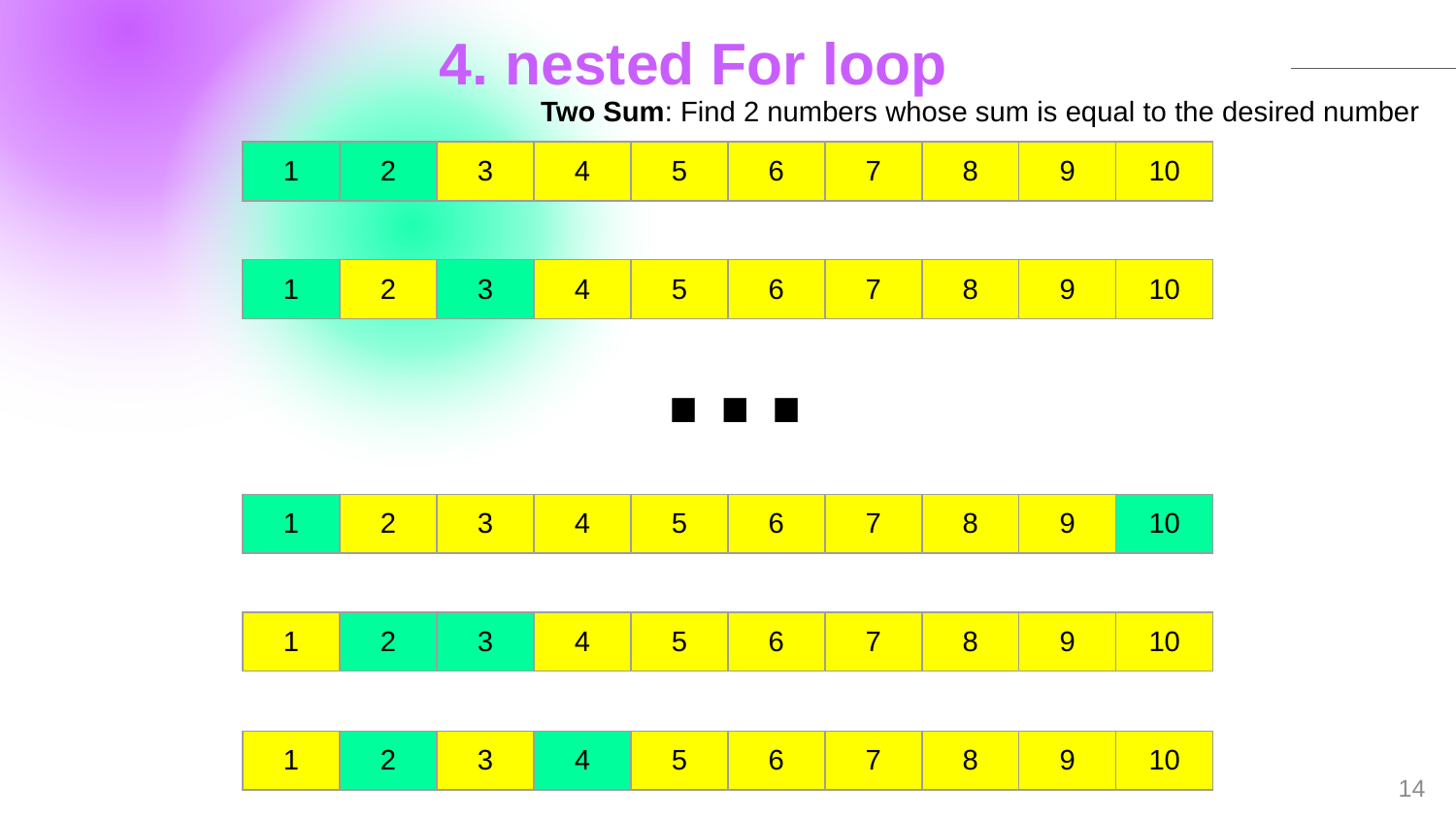

4. nested For loop
Two Sum: Find 2 numbers whose sum is equal to the desired number
| 1 | 2 | 3 | 4 | 5 | 6 | 7 | 8 | 9 | 10 |
| --- | --- | --- | --- | --- | --- | --- | --- | --- | --- |
…
| 1 | 2 | 3 | 4 | 5 | 6 | 7 | 8 | 9 | 10 |
| --- | --- | --- | --- | --- | --- | --- | --- | --- | --- |
| 1 | 2 | 3 | 4 | 5 | 6 | 7 | 8 | 9 | 10 |
| --- | --- | --- | --- | --- | --- | --- | --- | --- | --- |
| 1 | 2 | 3 | 4 | 5 | 6 | 7 | 8 | 9 | 10 |
| --- | --- | --- | --- | --- | --- | --- | --- | --- | --- |
| 1 | 2 | 3 | 4 | 5 | 6 | 7 | 8 | 9 | 10 |
| --- | --- | --- | --- | --- | --- | --- | --- | --- | --- |
14